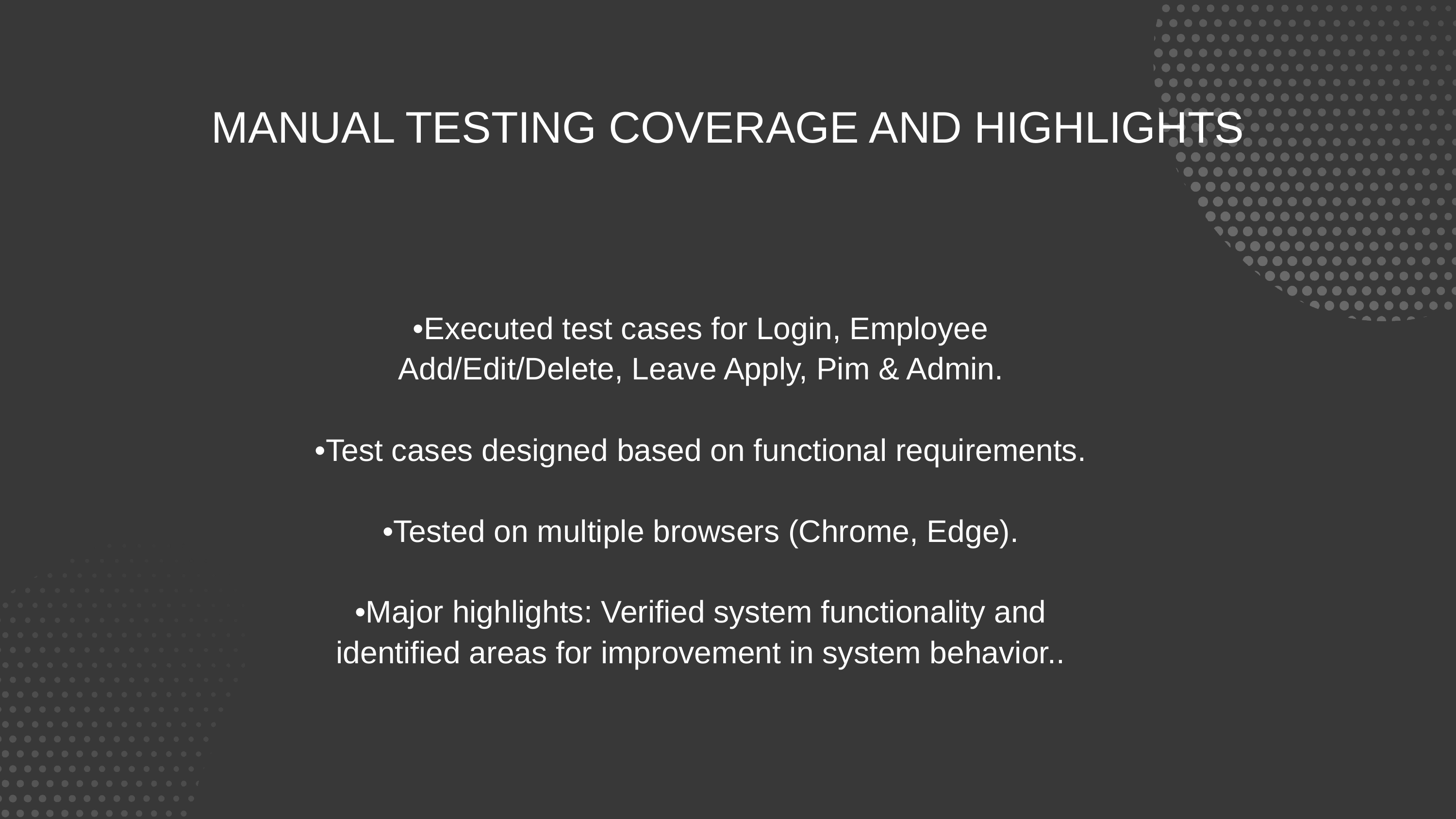

MANUAL TESTING COVERAGE AND HIGHLIGHTS
•Executed test cases for Login, Employee Add/Edit/Delete, Leave Apply, Pim & Admin.

•Test cases designed based on functional requirements.

•Tested on multiple browsers (Chrome, Edge).

•Major highlights: Verified system functionality and identified areas for improvement in system behavior..